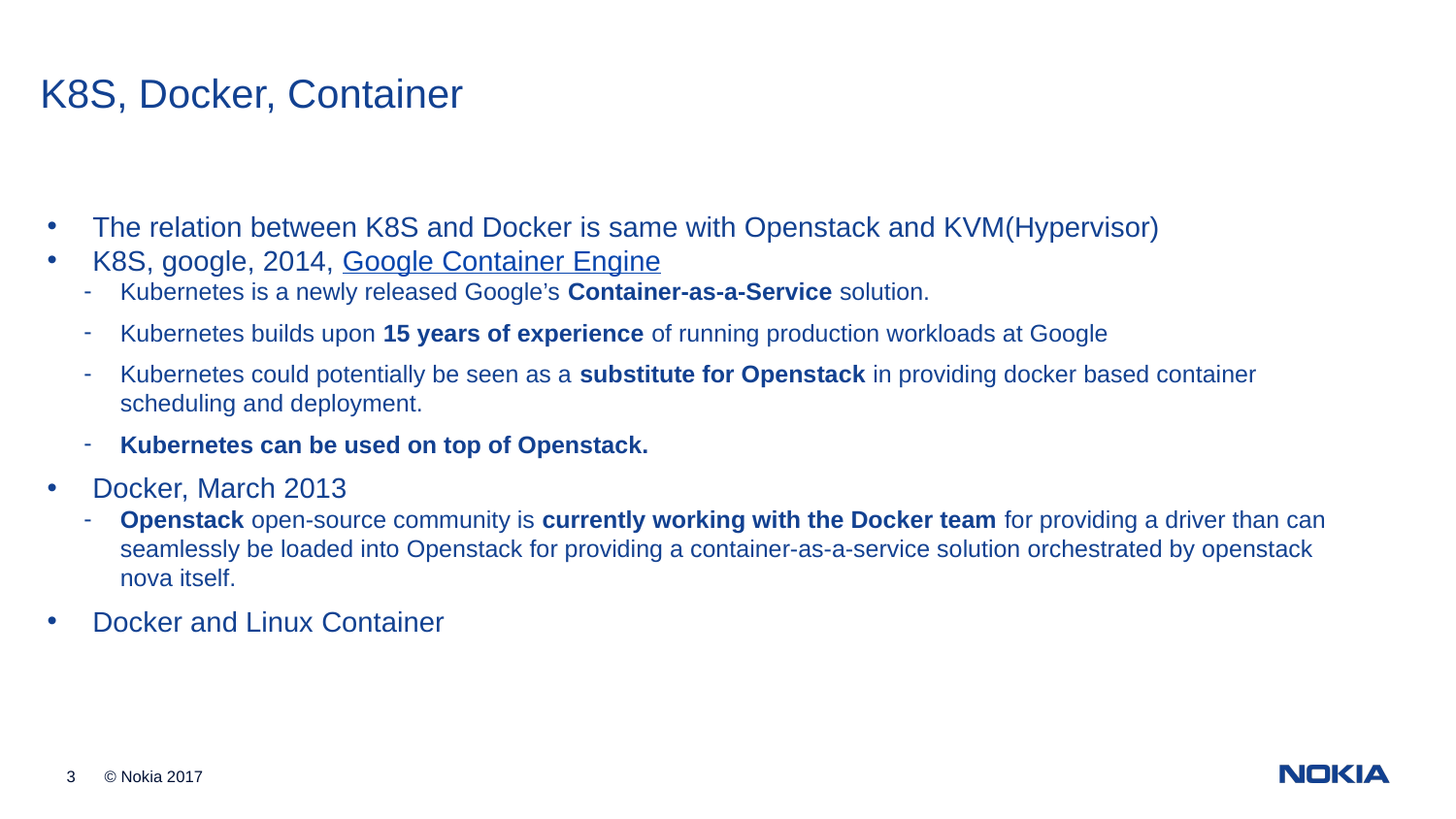

# K8S, Docker, Container
The relation between K8S and Docker is same with Openstack and KVM(Hypervisor)
K8S, google, 2014, Google Container Engine
Kubernetes is a newly released Google’s Container-as-a-Service solution.
Kubernetes builds upon 15 years of experience of running production workloads at Google
Kubernetes could potentially be seen as a substitute for Openstack in providing docker based container scheduling and deployment.
Kubernetes can be used on top of Openstack.
Docker, March 2013
Openstack open-source community is currently working with the Docker team for providing a driver than can seamlessly be loaded into Openstack for providing a container-as-a-service solution orchestrated by openstack nova itself.
Docker and Linux Container